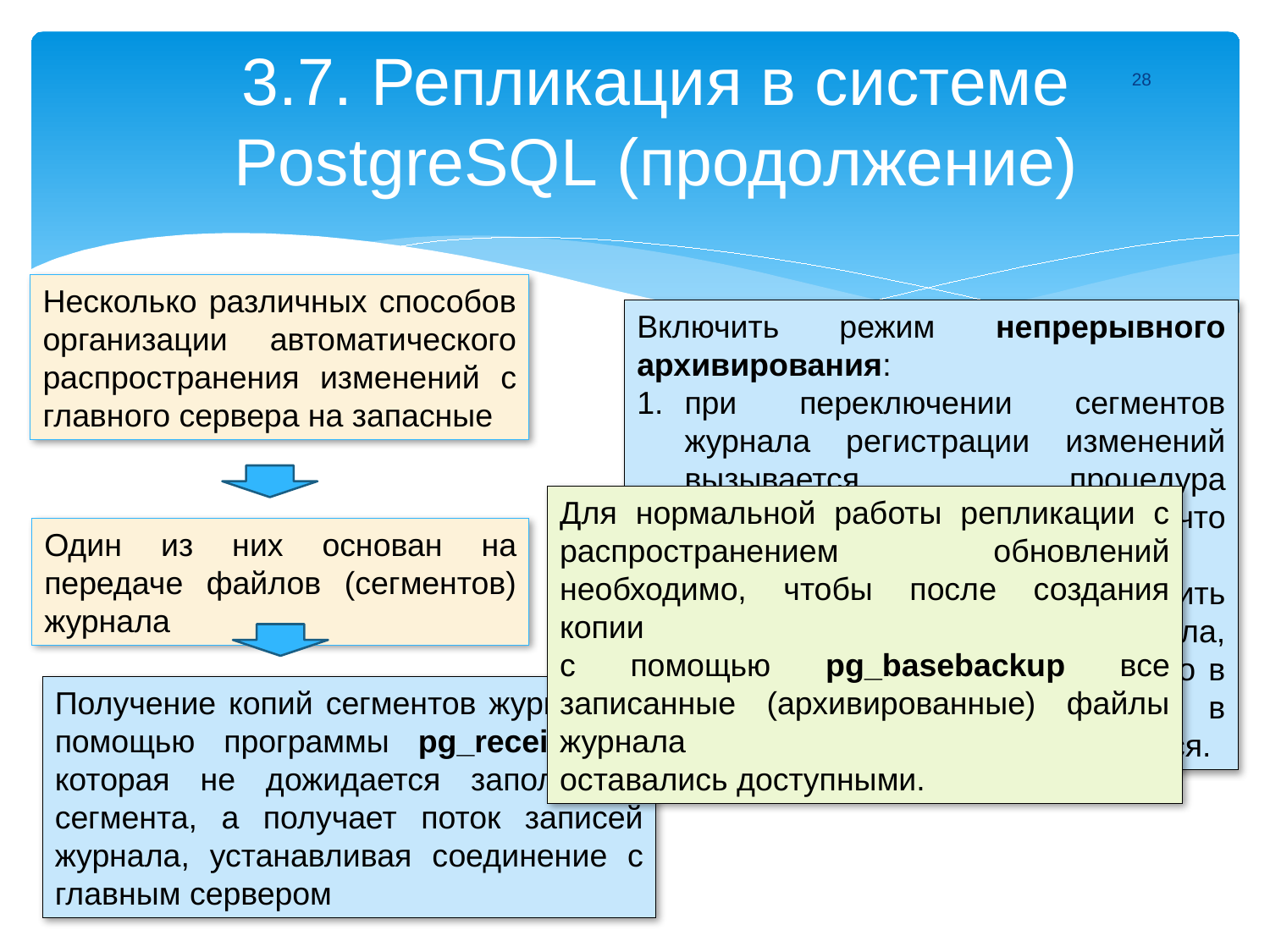

# 3.7. Репликация в системе PostgreSQL (продолжение)
28
Несколько различных способов организации автоматического распространения изменений с главного сервера на запасные
Включить режим непрерывного архивирования:
при переключении сегментов журнала регистрации изменений вызывается процедура архивирования только что законченного сегмента;
процедура должна сохранить данные из сегмента журнала, например просто скопировать его в другую файловую систему, в которой эти файлы накапливаются.

Для нормальной работы репликации с распространением обновлений необходимо, чтобы после создания копии
с помощью pg_basebackup все записанные (архивированные) файлы журнала
оставались доступными.
Один из них основан на передаче файлов (сегментов) журнала

Получение копий сегментов журнала с помощью программы pg_receivewal, которая не дожидается заполнения сегмента, а получает поток записей журнала, устанавливая соединение с главным сервером